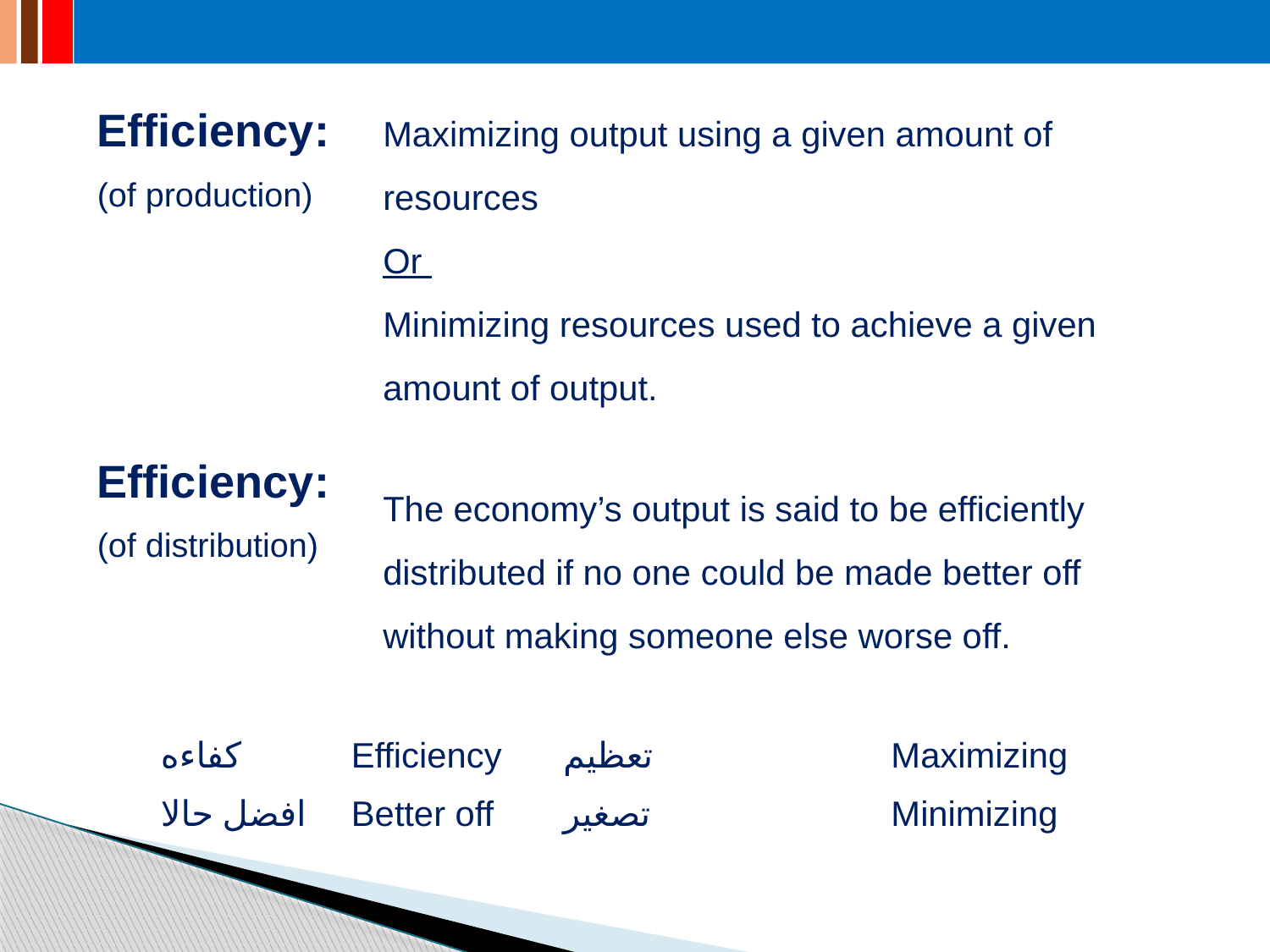

Maximizing output using a given amount of resources
Or
Minimizing resources used to achieve a given amount of output.

The economy’s output is said to be efficiently distributed if no one could be made better off without making someone else worse off.
Efficiency:
(of production)

Efficiency:
(of distribution)
| كفاءه | Efficiency | تعظيم | Maximizing |
| --- | --- | --- | --- |
| افضل حالا | Better off | تصغير | Minimizing |